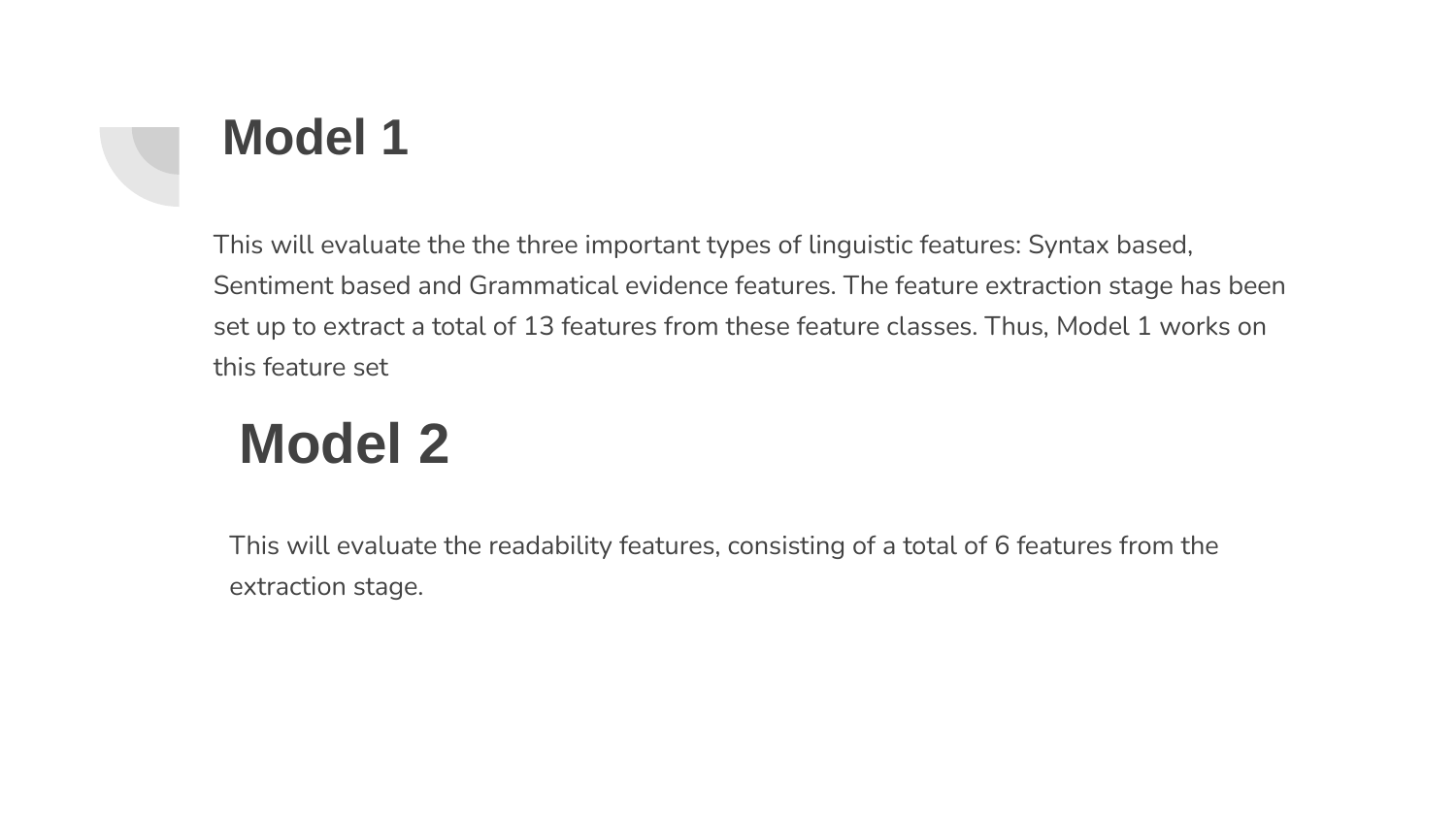

# Model 1
This will evaluate the the three important types of linguistic features: Syntax based, Sentiment based and Grammatical evidence features. The feature extraction stage has been set up to extract a total of 13 features from these feature classes. Thus, Model 1 works on this feature set
Model 2
This will evaluate the readability features, consisting of a total of 6 features from the extraction stage.